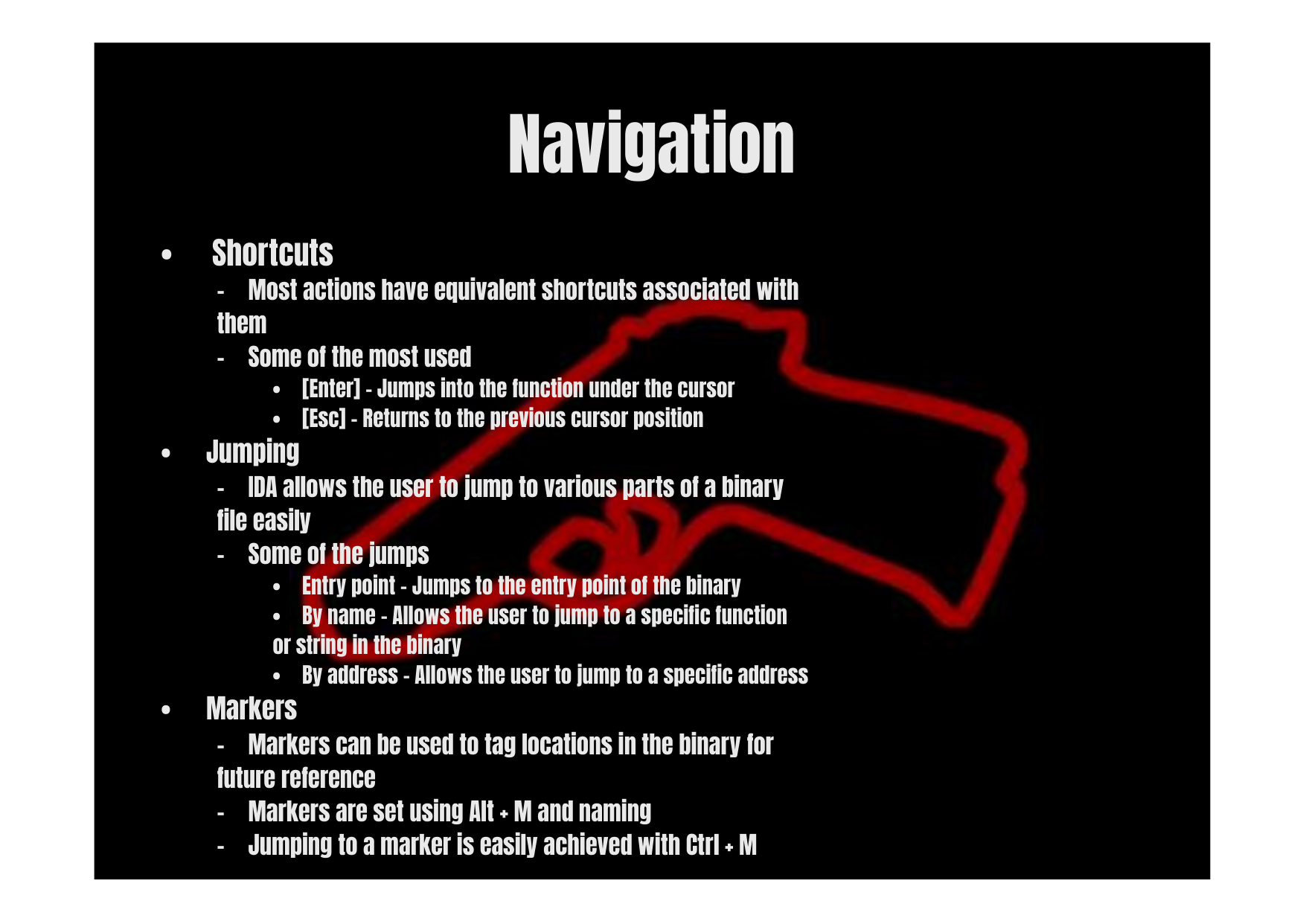

Navigation
•     Shortcuts
–    Most actions have equivalent shortcuts associated with them
–    Some of the most used
•    [Enter] – Jumps into the function under the cursor
•    [Esc] – Returns to the previous cursor position
•     Jumping
–    IDA allows the user to jump to various parts of a binary file easily
–    Some of the jumps
•    Entry point – Jumps to the entry point of the binary
•    By name – Allows the user to jump to a specific function or string in the binary
•    By address – Allows the user to jump to a specific address
•     Markers
–    Markers can be used to tag locations in the binary for future reference
–    Markers are set using Alt + M and naming
–    Jumping to a marker is easily achieved with Ctrl + M